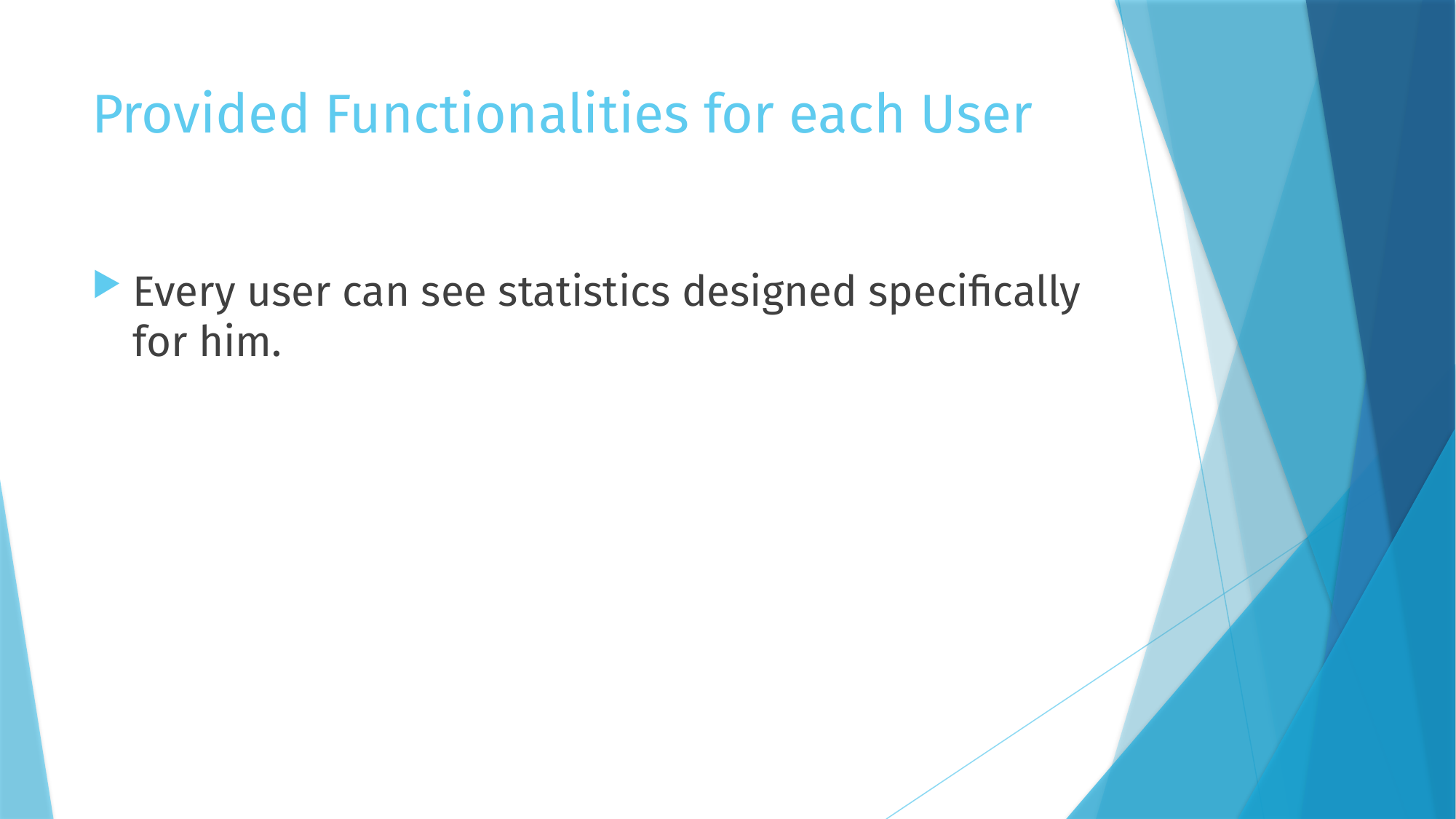

# Provided Functionalities for each User
Every user can see statistics designed specifically for him.